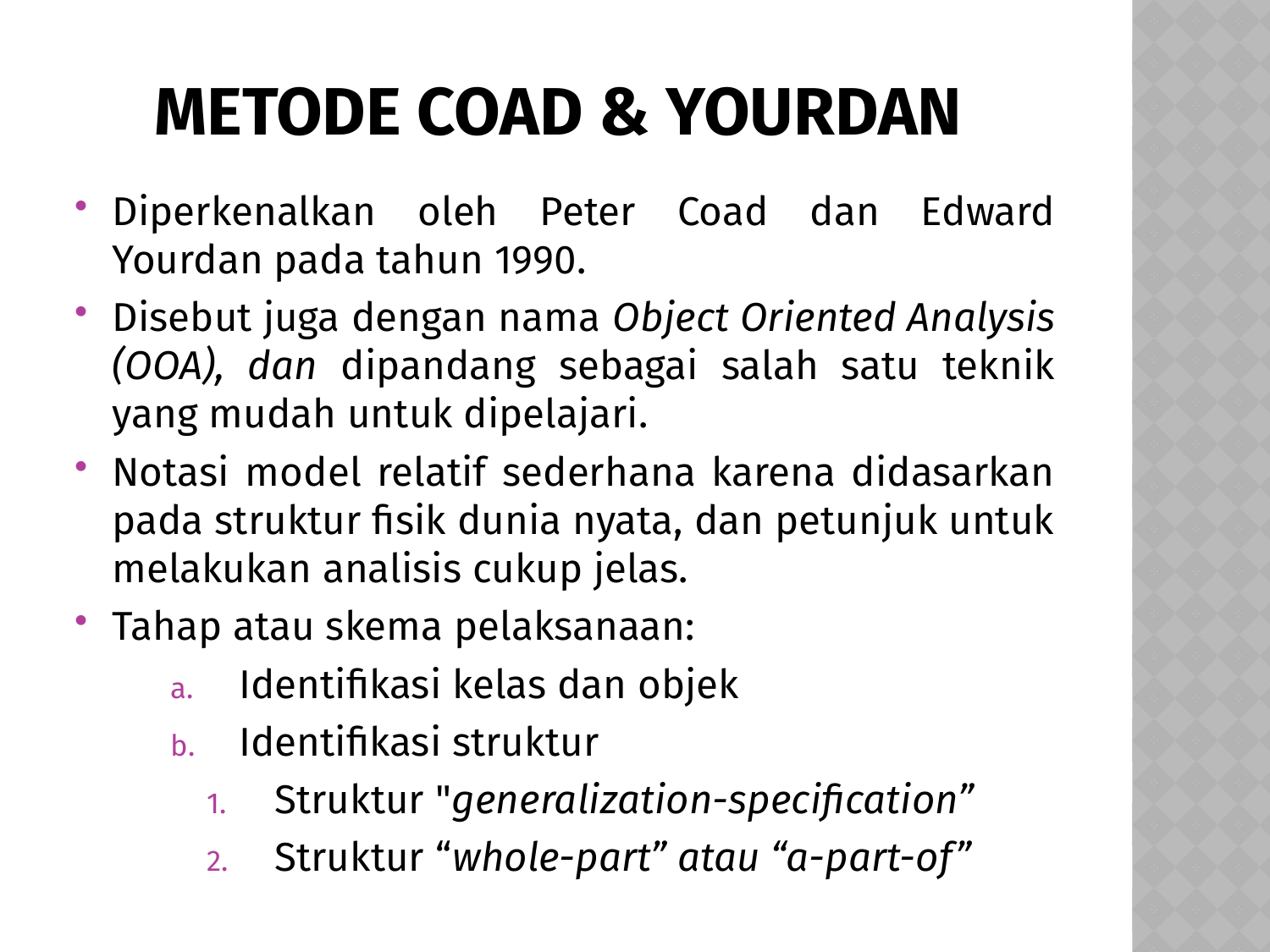

# Metode Coad & Yourdan
Diperkenalkan oleh Peter Coad dan Edward Yourdan pada tahun 1990.
Disebut juga dengan nama Object Oriented Analysis (OOA), dan dipandang sebagai salah satu teknik yang mudah untuk dipelajari.
Notasi model relatif sederhana karena didasarkan pada struktur fisik dunia nyata, dan petunjuk untuk melakukan analisis cukup jelas.
Tahap atau skema pelaksanaan:
Identifikasi kelas dan objek
Identifikasi struktur
Struktur "generalization-specification”
Struktur “whole-part” atau “a-part-of”